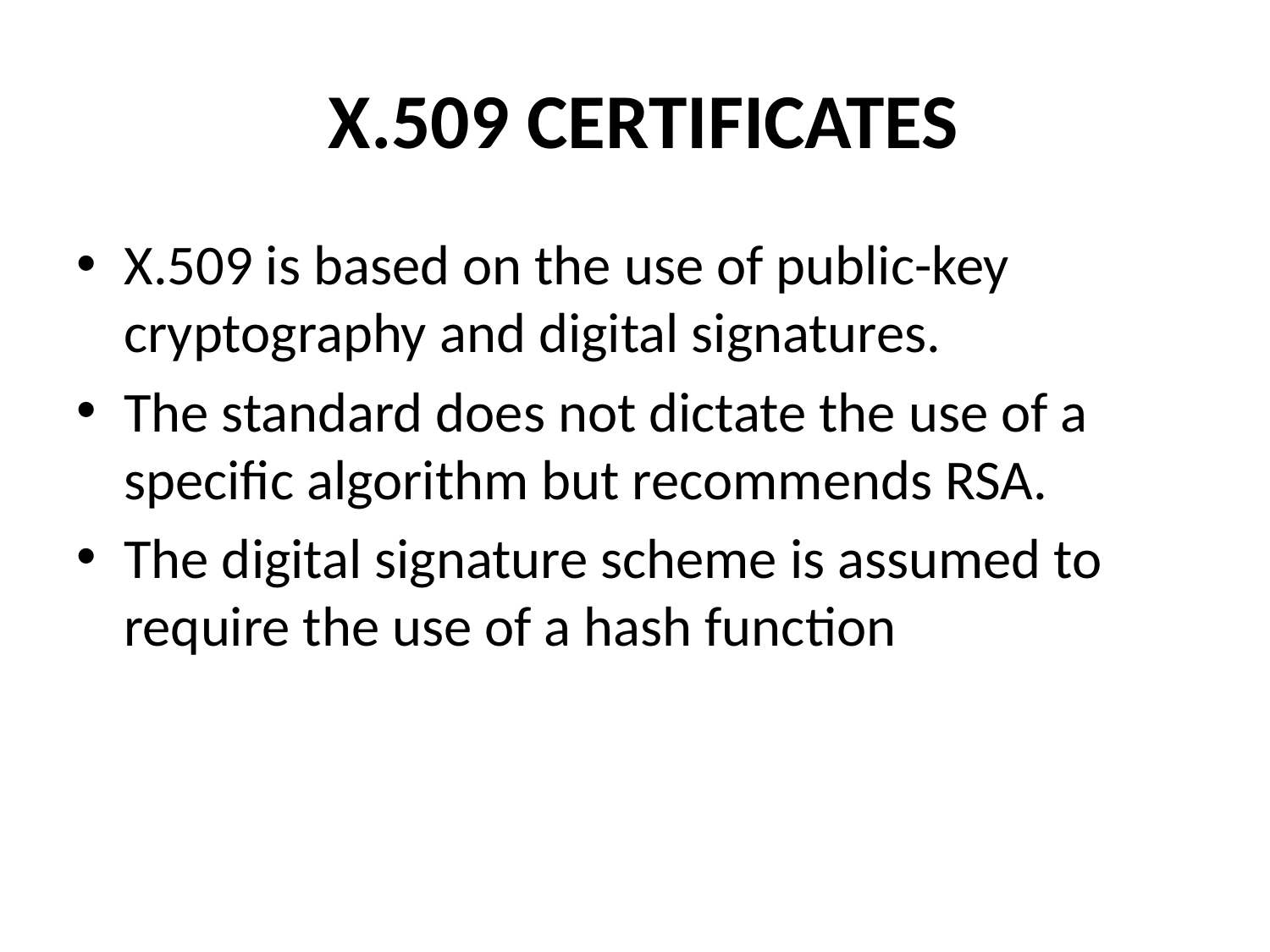

# X.509 CERTIFICATES
X.509 is based on the use of public-key cryptography and digital signatures.
The standard does not dictate the use of a specific algorithm but recommends RSA.
The digital signature scheme is assumed to require the use of a hash function